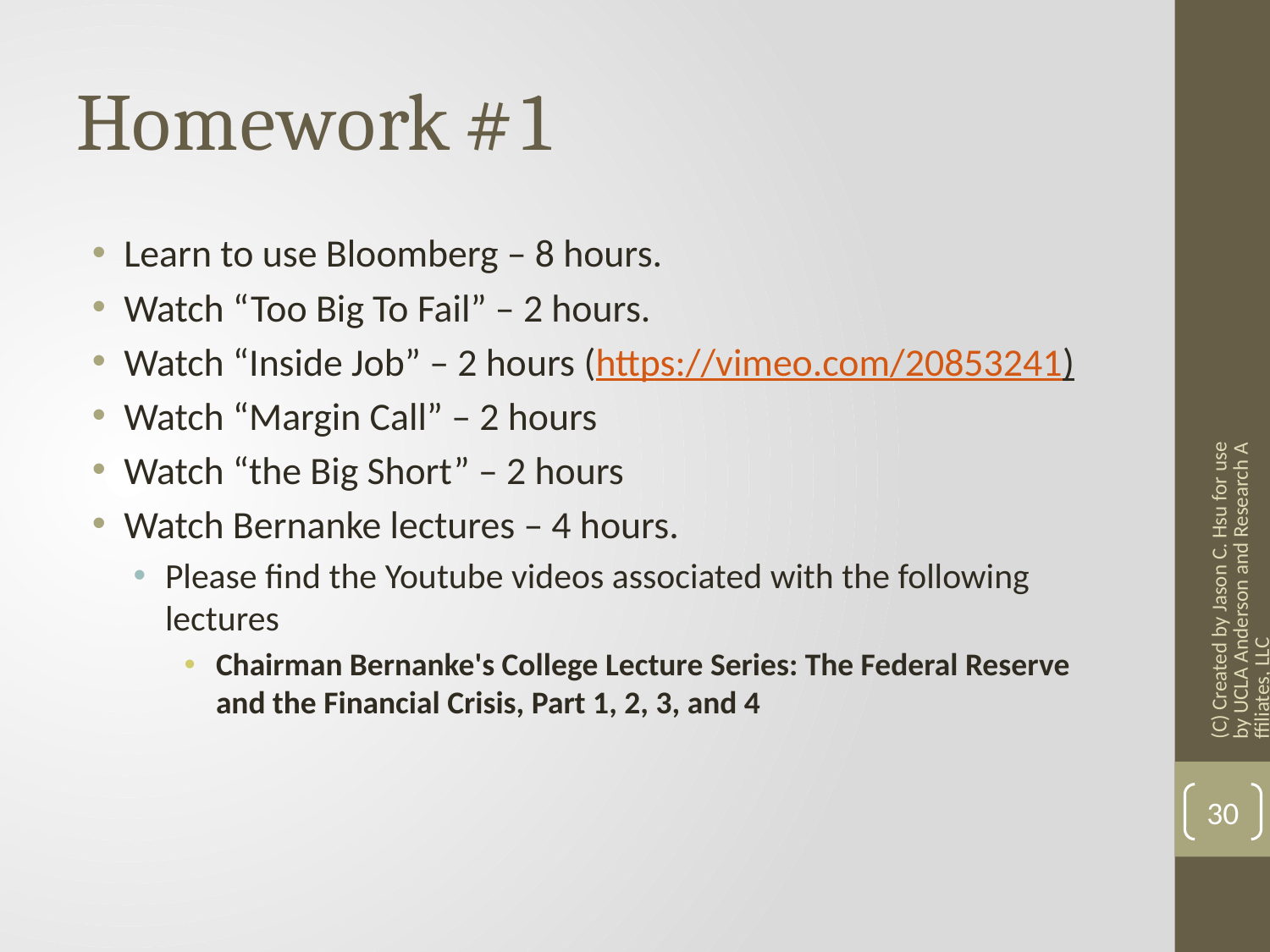

# Homework #1
Learn to use Bloomberg – 8 hours.
Watch “Too Big To Fail” – 2 hours.
Watch “Inside Job” – 2 hours (https://vimeo.com/20853241)
Watch “Margin Call” – 2 hours
Watch “the Big Short” – 2 hours
Watch Bernanke lectures – 4 hours.
Please find the Youtube videos associated with the following lectures
Chairman Bernanke's College Lecture Series: The Federal Reserve and the Financial Crisis, Part 1, 2, 3, and 4

(C) Created by Jason C. Hsu for use by UCLA Anderson and Research Affiliates, LLC
30